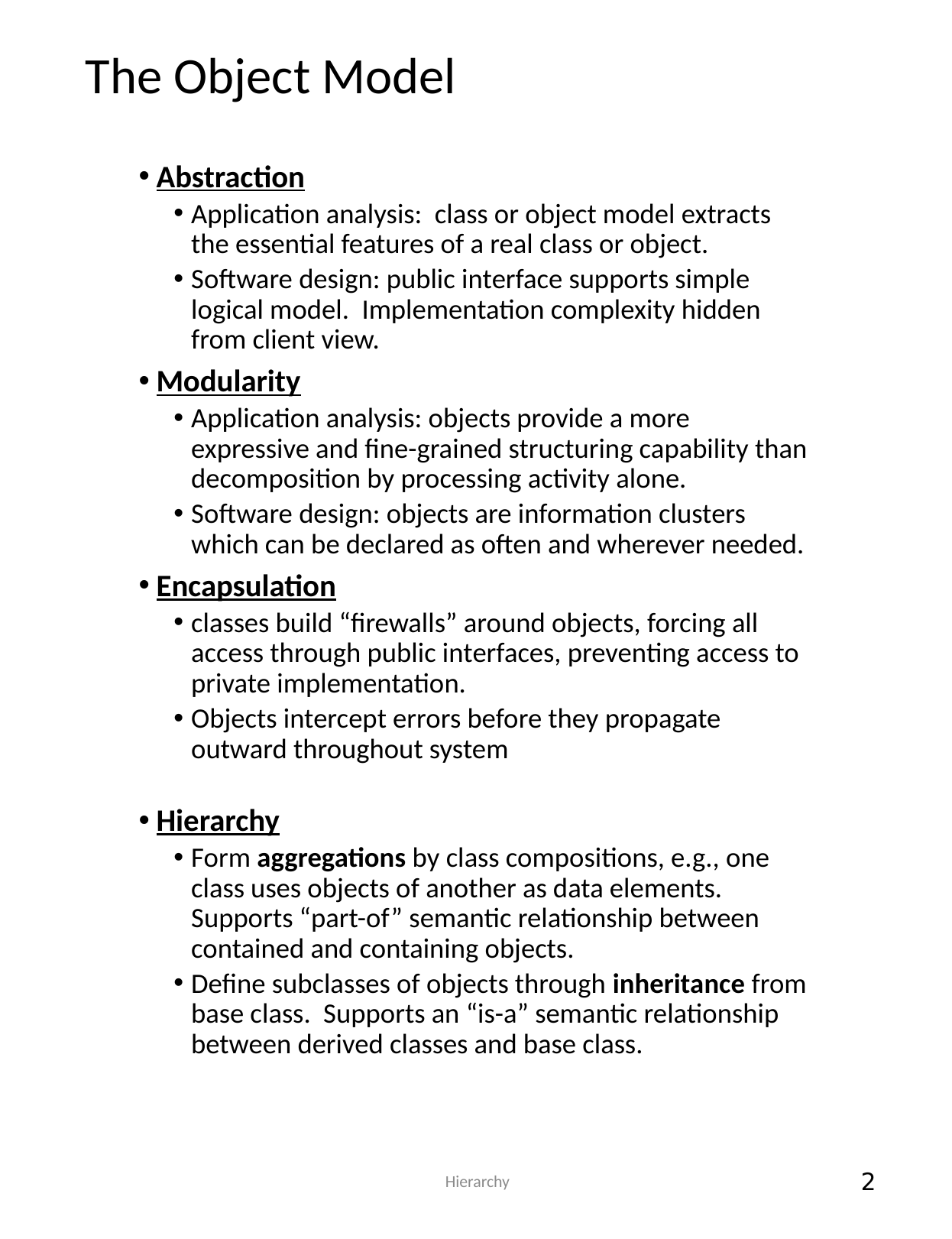

# The Object Model
Abstraction
Application analysis:  class or object model extracts the essential features of a real class or object.
Software design: public interface supports simple logical model.  Implementation complexity hidden from client view.
Modularity
Application analysis: objects provide a more expressive and fine-grained structuring capability than decomposition by processing activity alone.
Software design: objects are information clusters which can be declared as often and wherever needed.
Encapsulation
classes build “firewalls” around objects, forcing all access through public interfaces, preventing access to private implementation.
Objects intercept errors before they propagate outward throughout system
Hierarchy
Form aggregations by class compositions, e.g., one class uses objects of another as data elements.  Supports “part-of” semantic relationship between contained and containing objects.
Define subclasses of objects through inheritance from base class.  Supports an “is-a” semantic relationship between derived classes and base class.

 Hierarchy
2